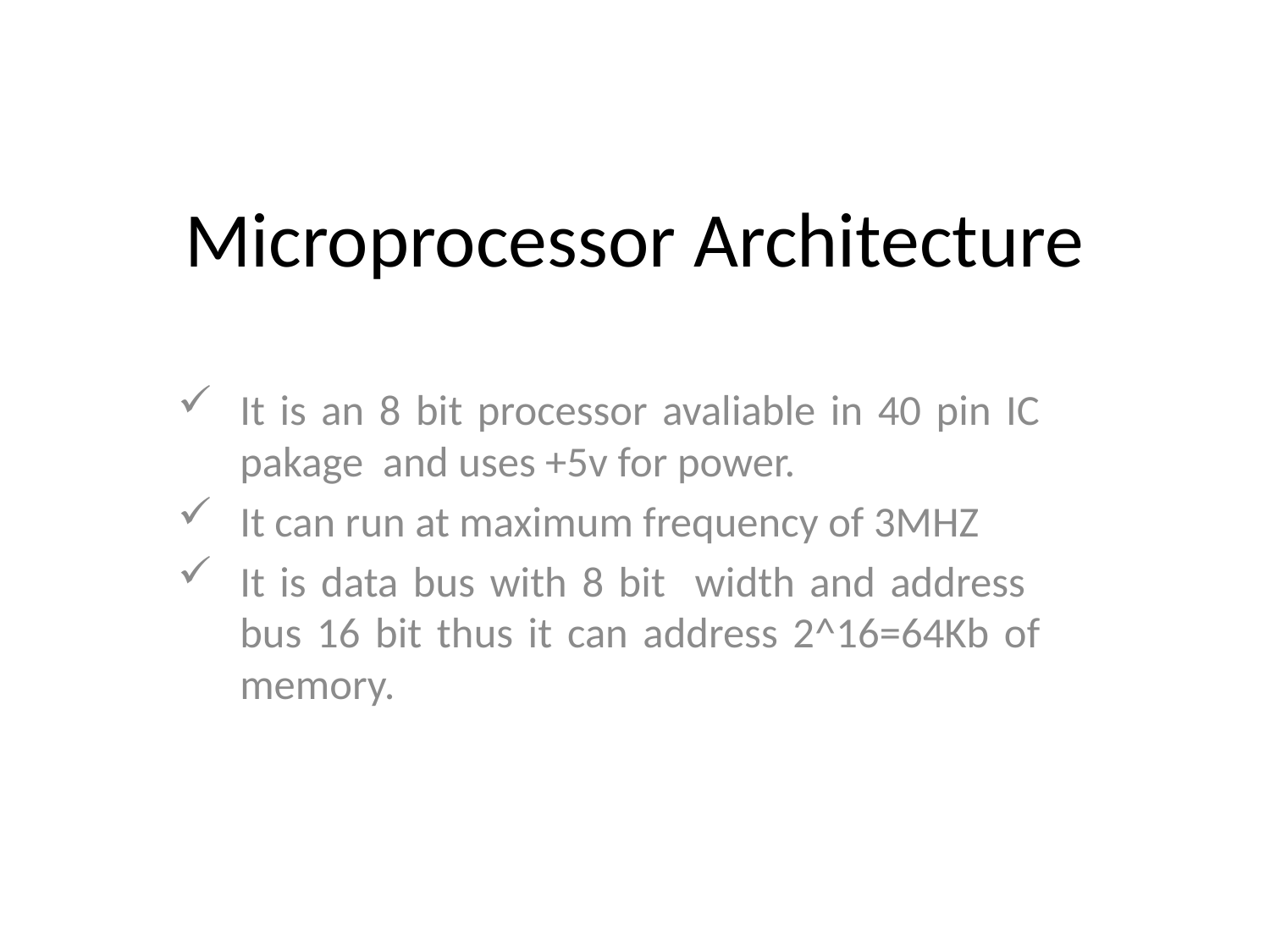

# Microprocessor Architecture
It is an 8 bit processor avaliable in 40 pin IC pakage  and uses +5v for power.
It can run at maximum frequency of 3MHZ
It is data bus with 8 bit  width and address  bus 16 bit thus it can address 2^16=64Kb of memory.